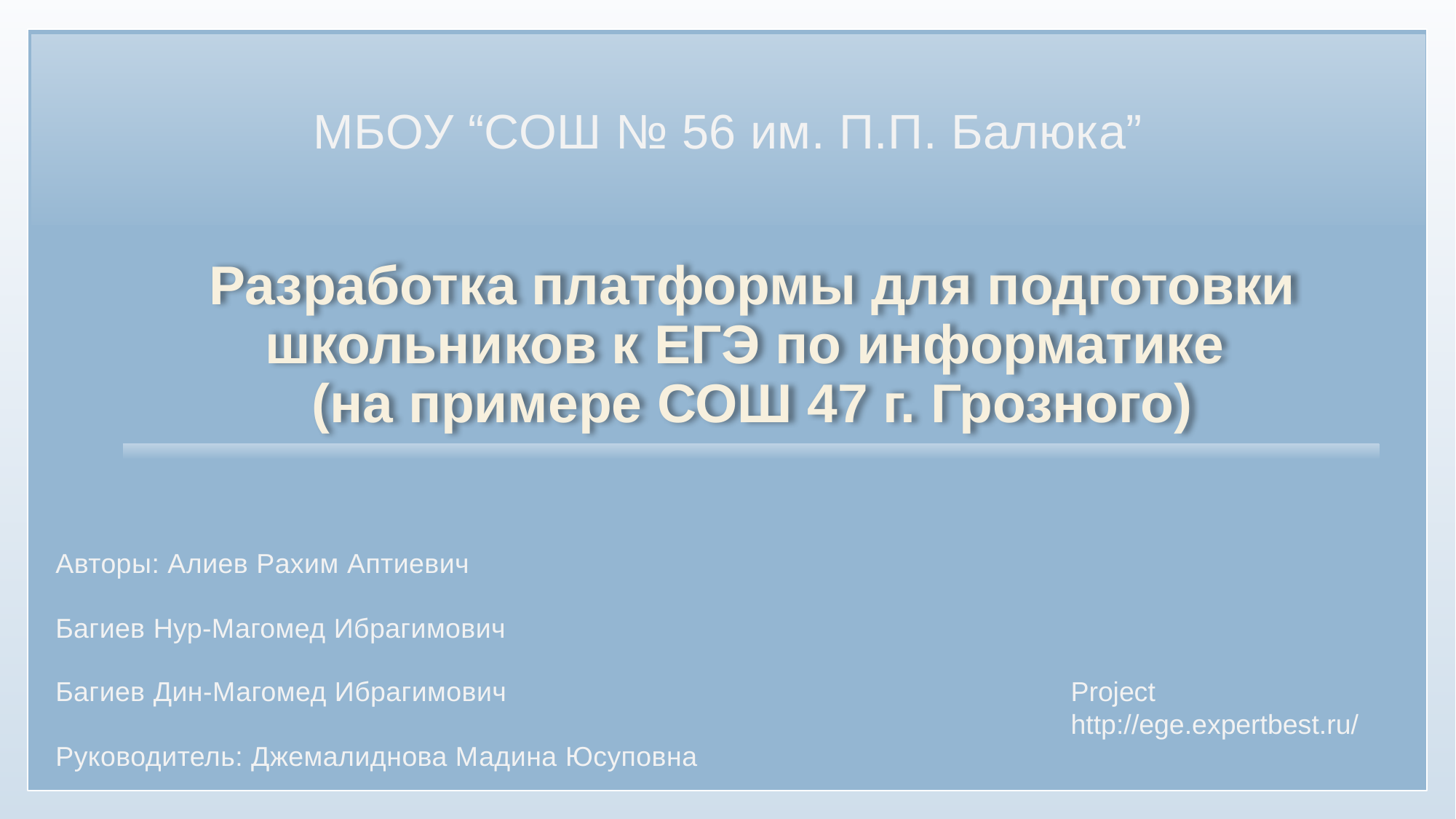

ФГБОУ ВО «Чеченский государственный университет»
факультет информационных технологий
Кафедра «программирование и икт»

МБОУ “СОШ № 56 им. П.П. Балюка”

Разработка платформы для подготовки школьников к ЕГЭ по информатике
(на примере СОШ 47 г. Грозного)

Авторы: Алиев Рахим Аптиевич
Багиев Нур-Магомед Ибрагимович
Багиев Дин-Магомед Ибрагимович
Руководитель: Джемалиднова Мадина Юсуповна
Project
http://ege.expertbest.ru/